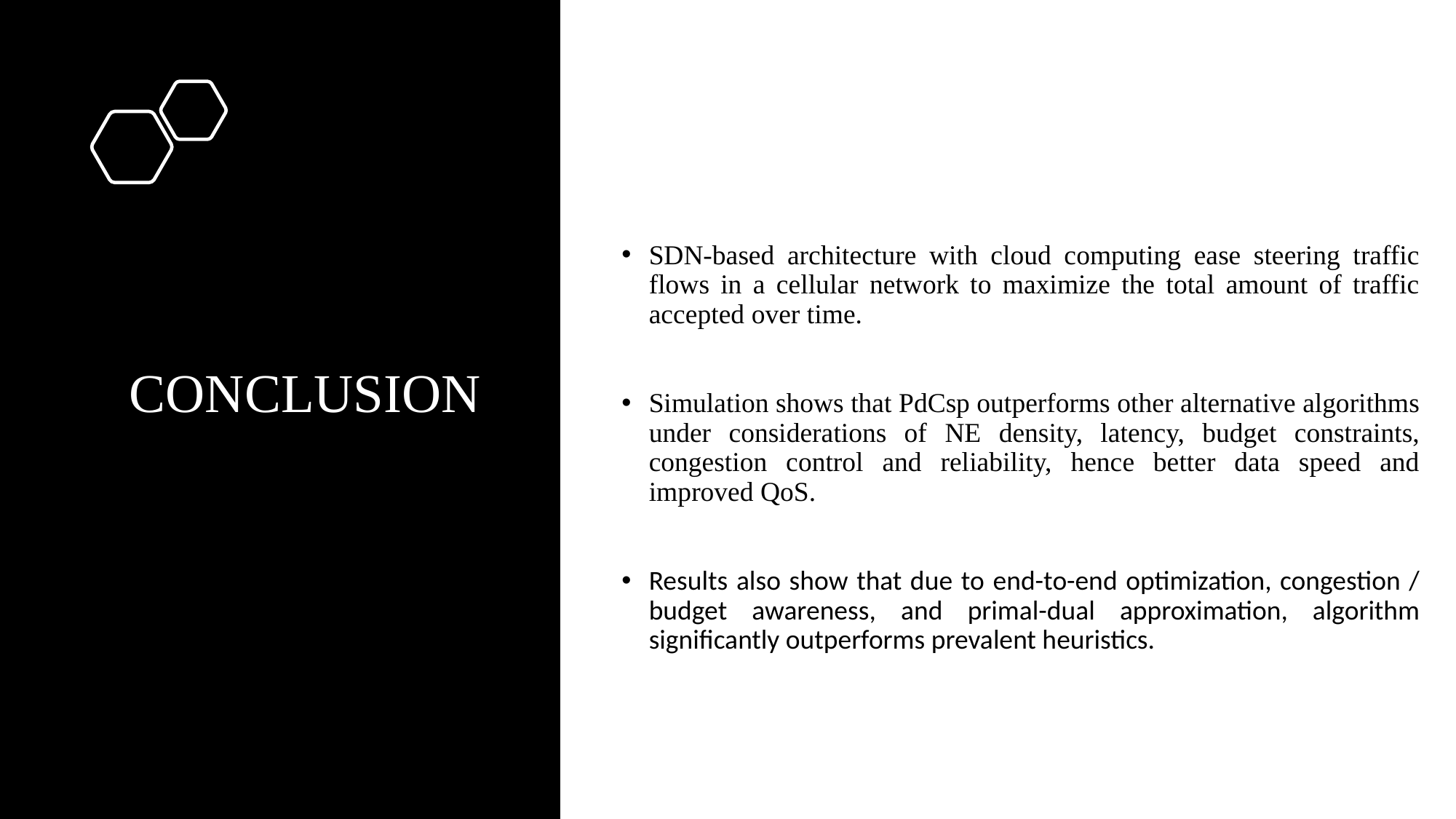

SDN-based architecture with cloud computing ease steering traffic flows in a cellular network to maximize the total amount of traffic accepted over time.

Simulation shows that PdCsp outperforms other alternative algorithms under considerations of NE density, latency, budget constraints, congestion control and reliability, hence better data speed and improved QoS.

Results also show that due to end-to-end optimization, congestion / budget awareness, and primal-dual approximation, algorithm significantly outperforms prevalent heuristics.
# CONCLUSION